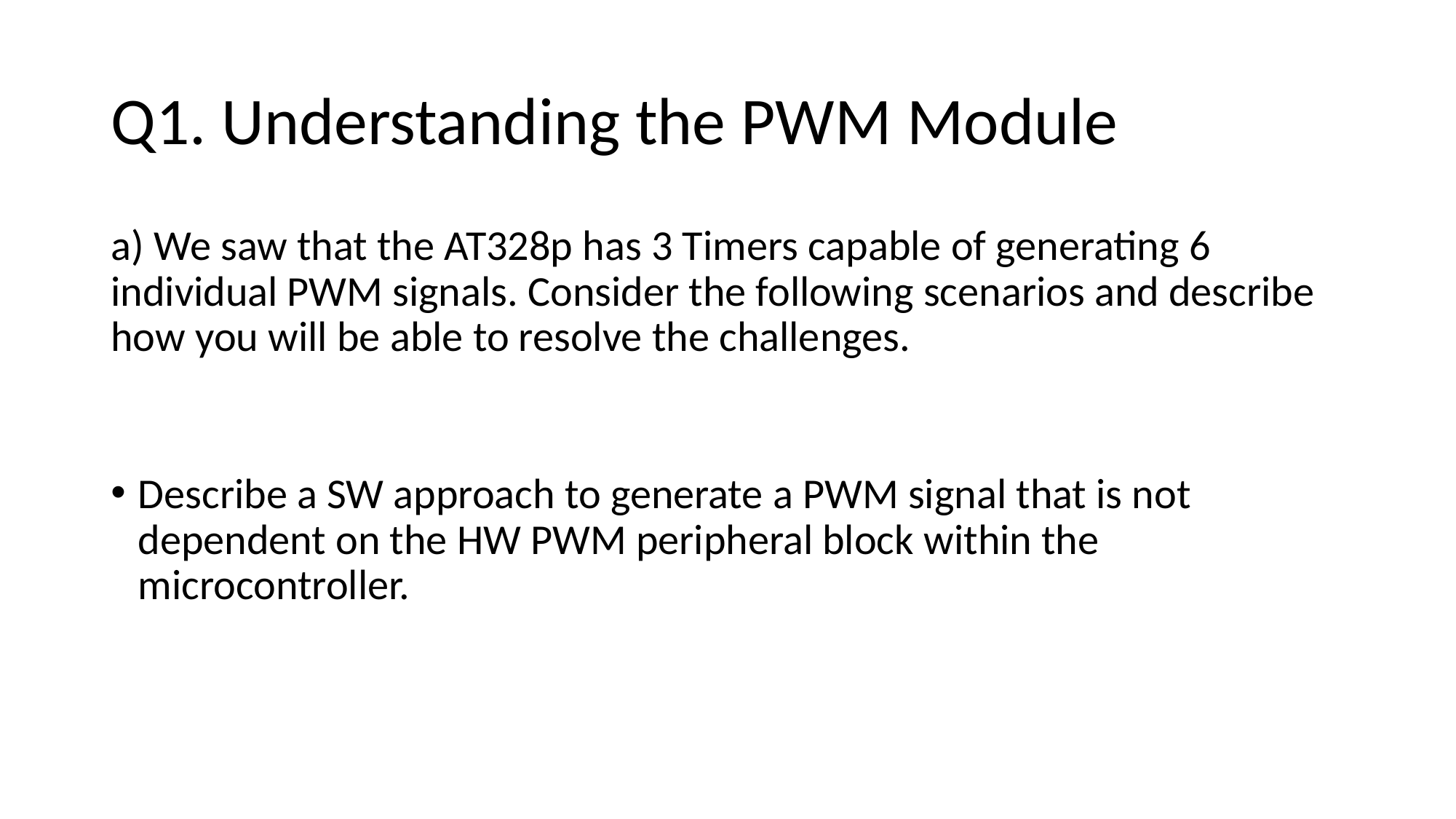

# Q1. Understanding the PWM Module
a) We saw that the AT328p has 3 Timers capable of generating 6 individual PWM signals. Consider the following scenarios and describe how you will be able to resolve the challenges.

Describe a SW approach to generate a PWM signal that is not dependent on the HW PWM peripheral block within the microcontroller.